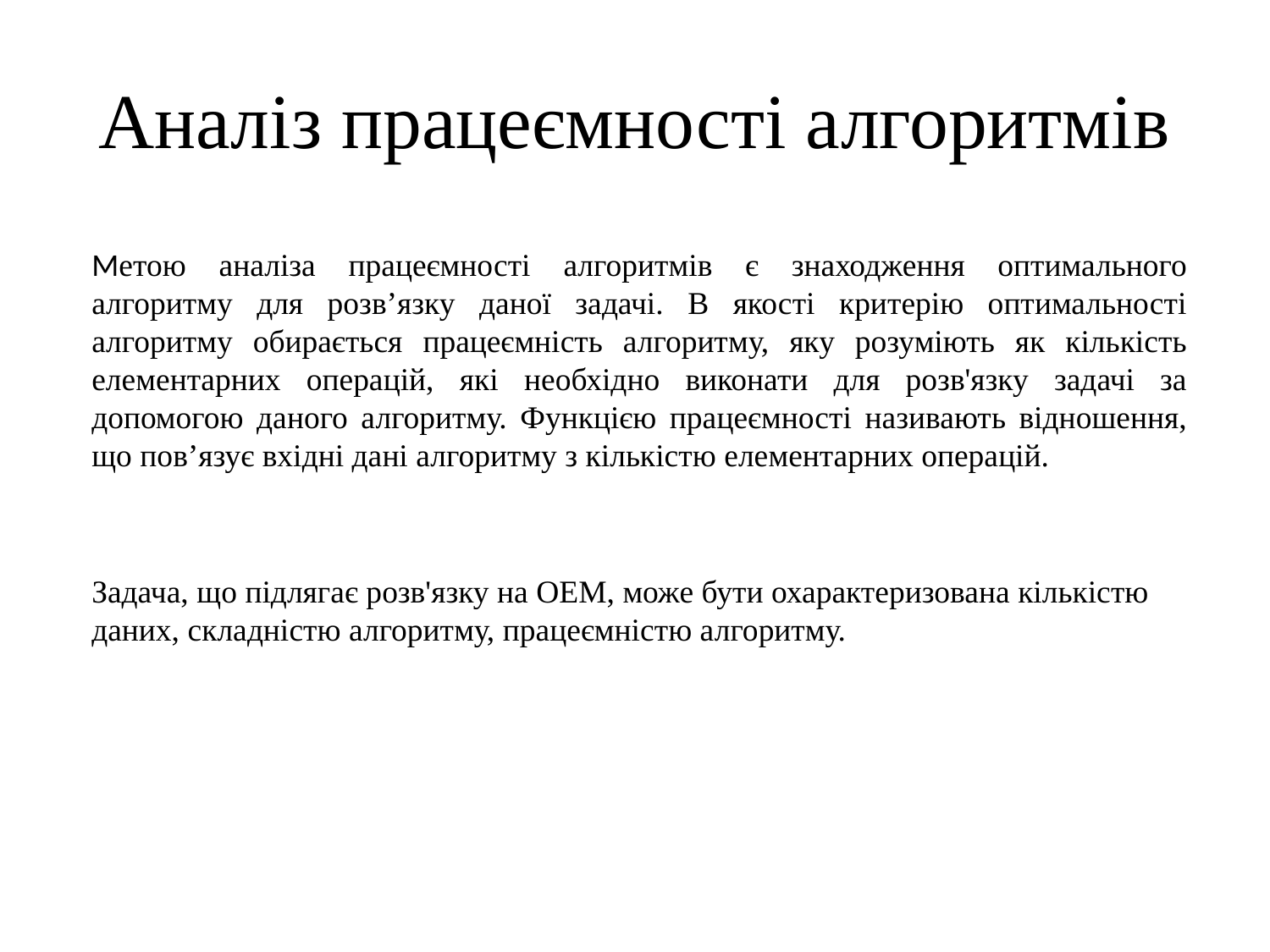

# Аналіз працеємності алгоритмів
Метою аналіза працеємності алгоритмів є знаходження оптимального алгоритму для розв’язку даної задачі. В якості критерію оптимальності алгоритму обирається працеємність алгоритму, яку розуміють як кількість елементарних операцій, які необхідно виконати для розв'язку задачі за допомогою даного алгоритму. Функцією працеємності називають відношення, що пов’язує вхідні дані алгоритму з кількістю елементарних операцій.
Задача, що підлягає розв'язку на ОЕМ, може бути охарактеризована кількістю даних, складністю алгоритму, працеємністю алгоритму.